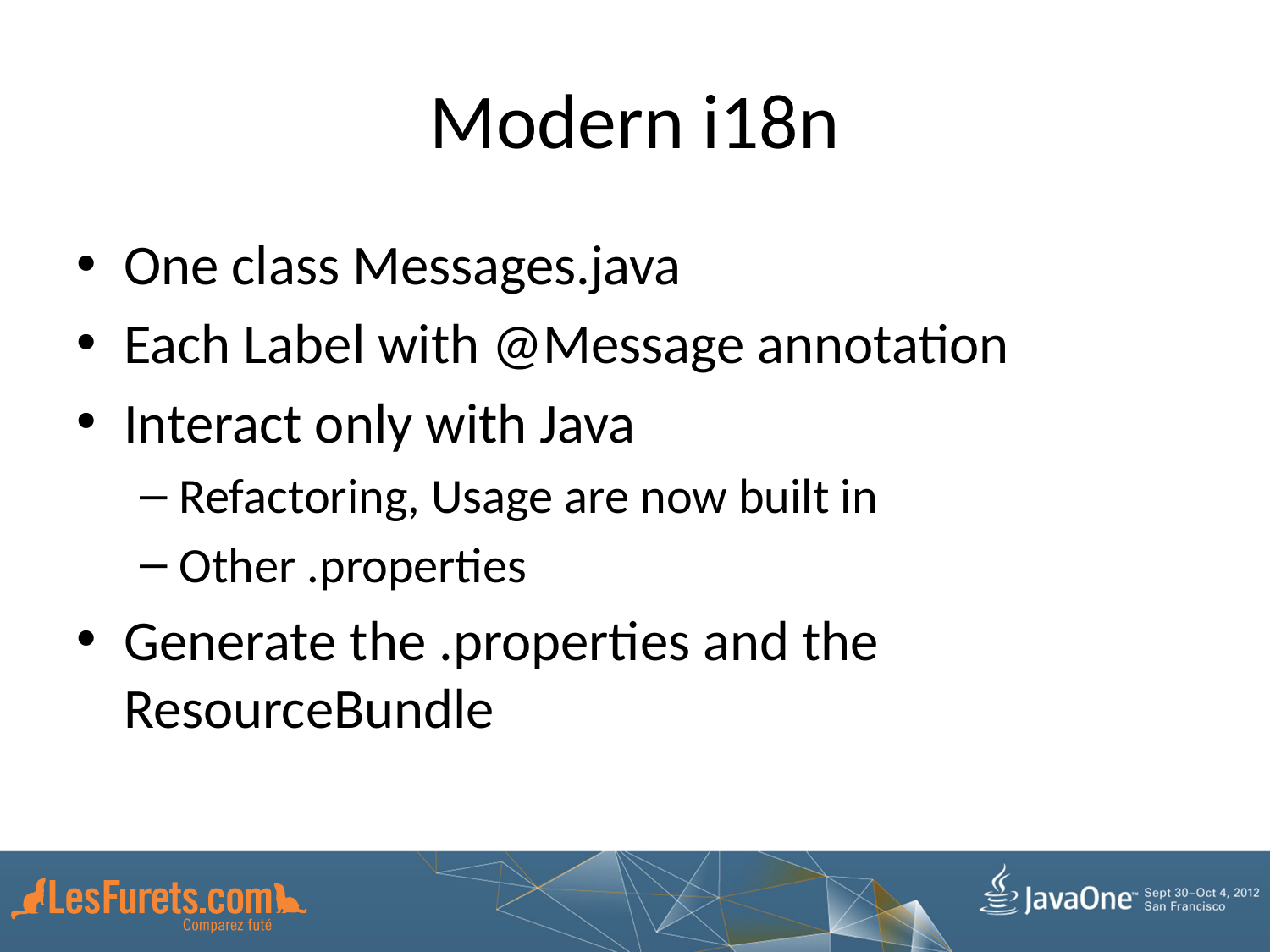

# Modern i18n
One class Messages.java
Each Label with @Message annotation
Interact only with Java
Refactoring, Usage are now built in
Other .properties
Generate the .properties and the ResourceBundle